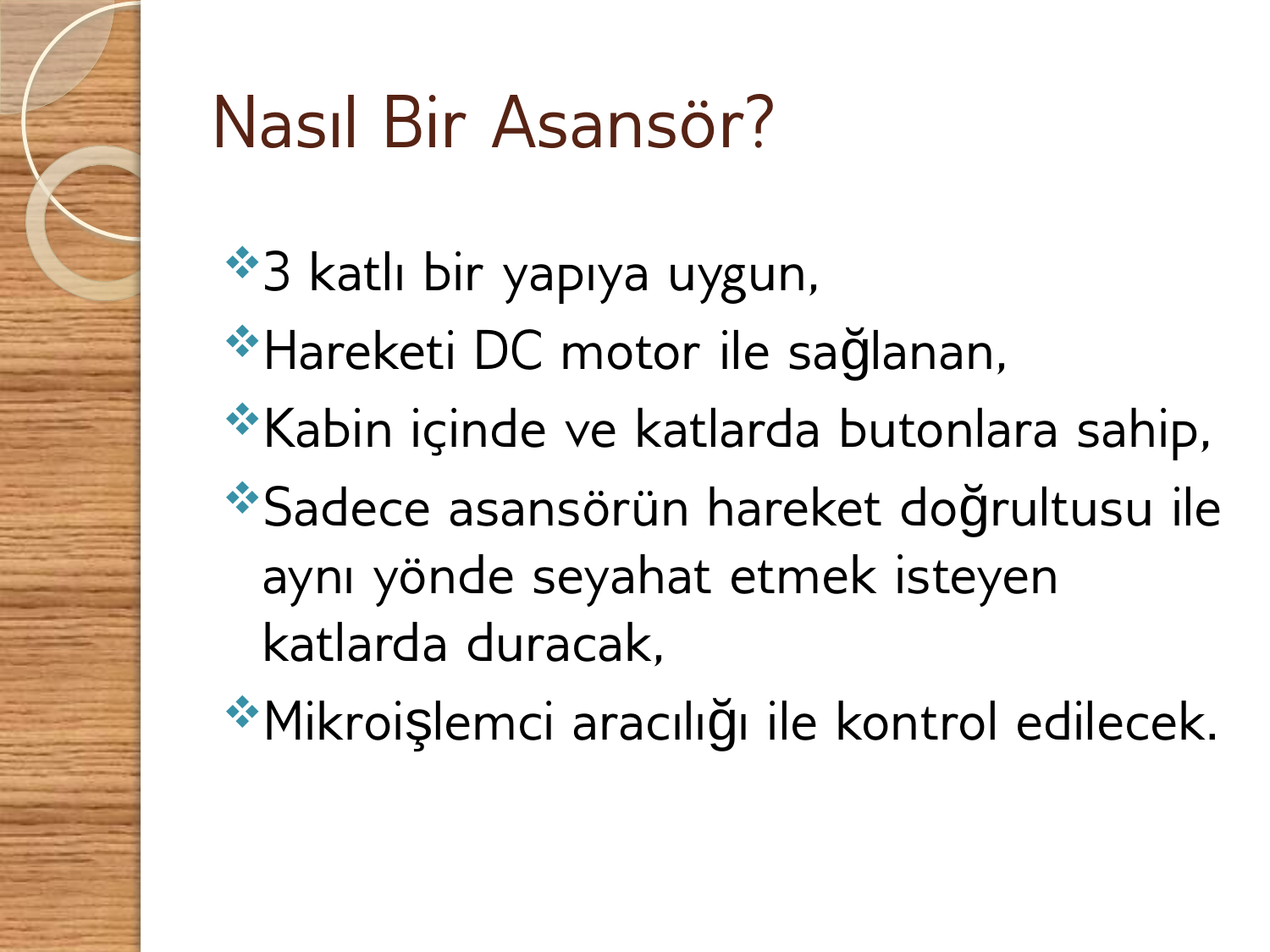

# Nasıl Bir Asansör?
3 katlı bir yapıya uygun,
Hareketi DC motor ile sağlanan,
Kabin içinde ve katlarda butonlara sahip,
Sadece asansörün hareket doğrultusu ile aynı yönde seyahat etmek isteyen katlarda duracak,
Mikroişlemci aracılığı ile kontrol edilecek.